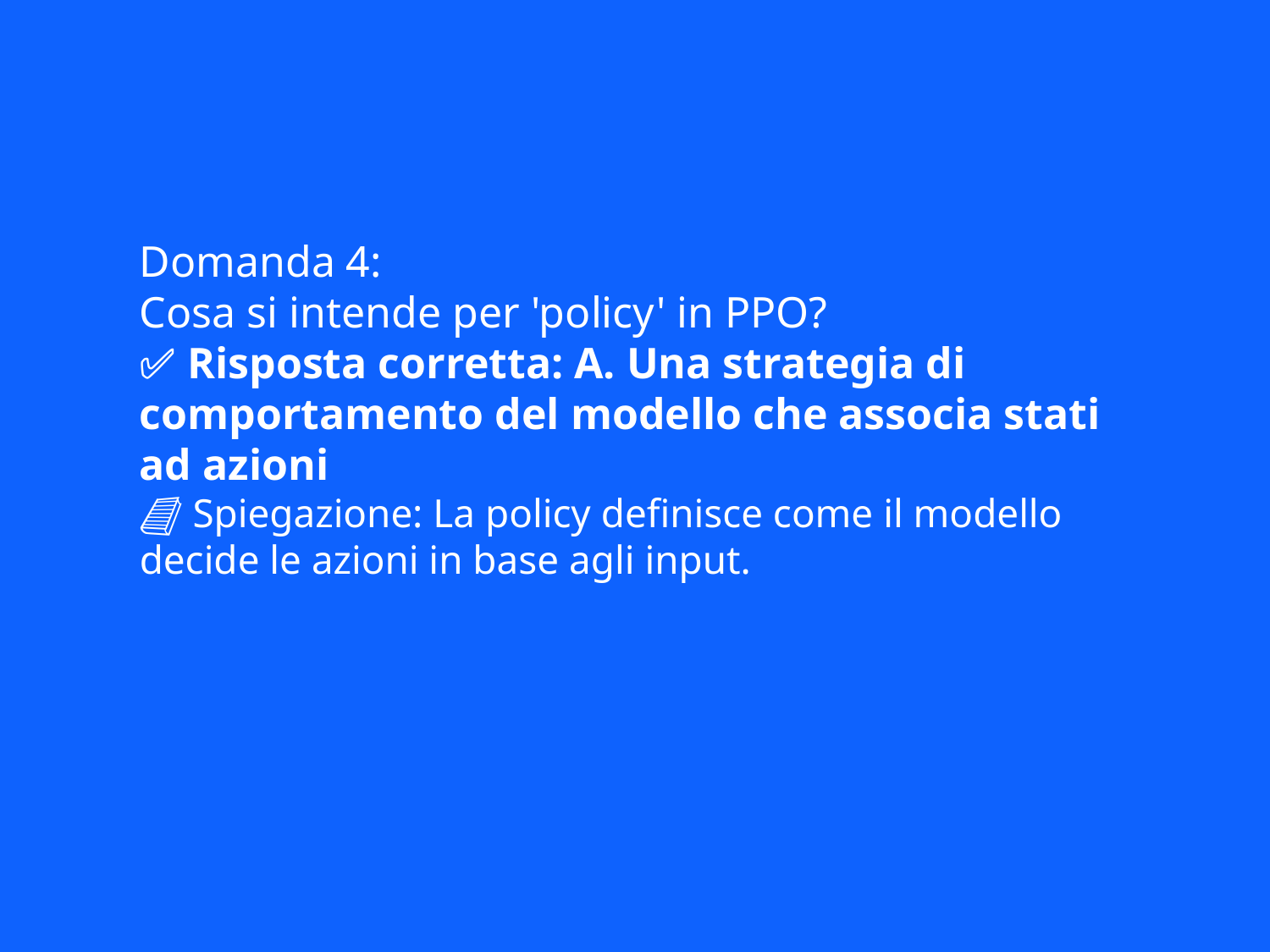

Domanda 4:
Cosa si intende per 'policy' in PPO?
✅ Risposta corretta: A. Una strategia di comportamento del modello che associa stati ad azioni
📘 Spiegazione: La policy definisce come il modello decide le azioni in base agli input.